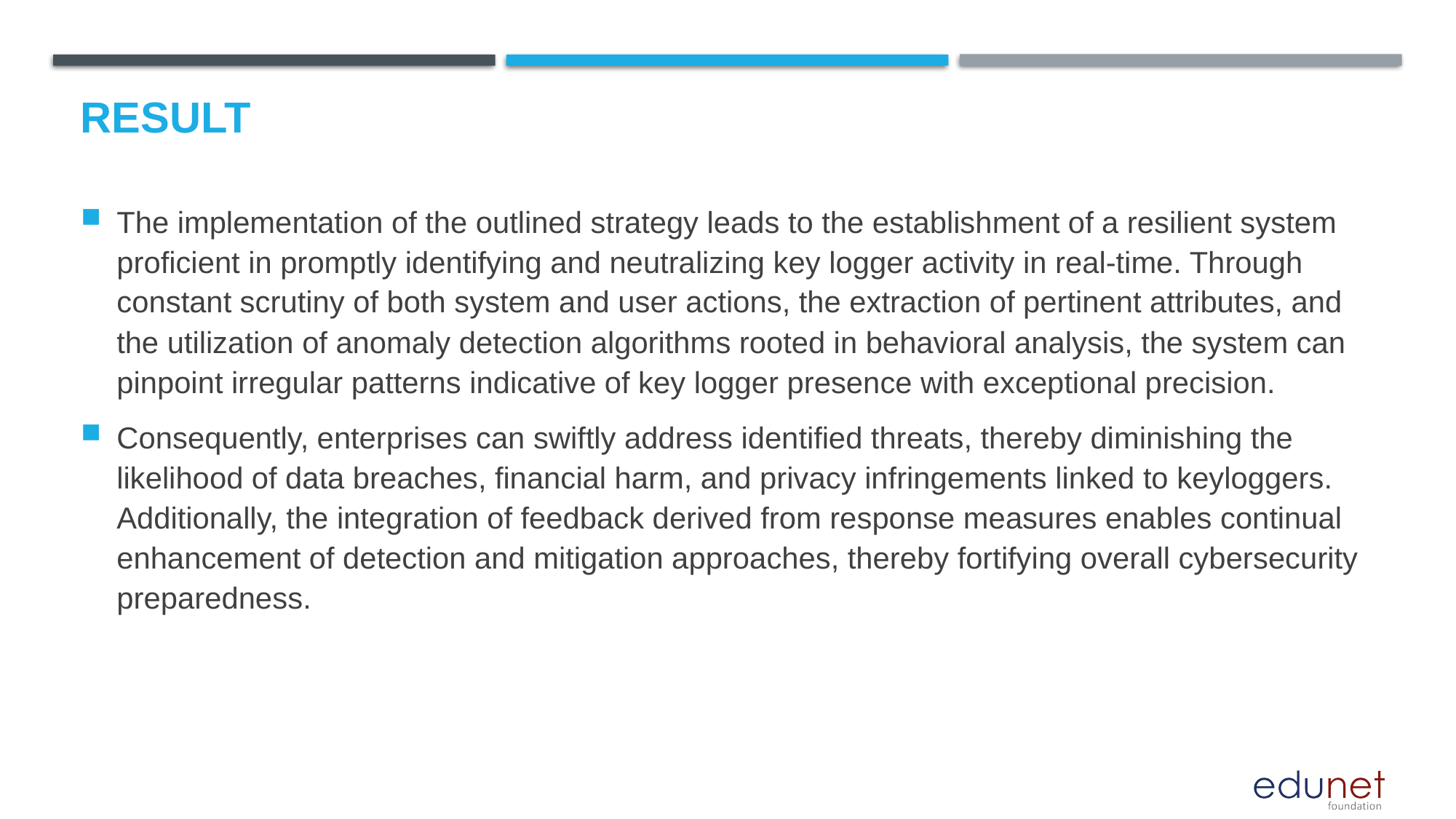

# Result
The implementation of the outlined strategy leads to the establishment of a resilient system proficient in promptly identifying and neutralizing key logger activity in real-time. Through constant scrutiny of both system and user actions, the extraction of pertinent attributes, and the utilization of anomaly detection algorithms rooted in behavioral analysis, the system can pinpoint irregular patterns indicative of key logger presence with exceptional precision.
Consequently, enterprises can swiftly address identified threats, thereby diminishing the likelihood of data breaches, financial harm, and privacy infringements linked to keyloggers. Additionally, the integration of feedback derived from response measures enables continual enhancement of detection and mitigation approaches, thereby fortifying overall cybersecurity preparedness.